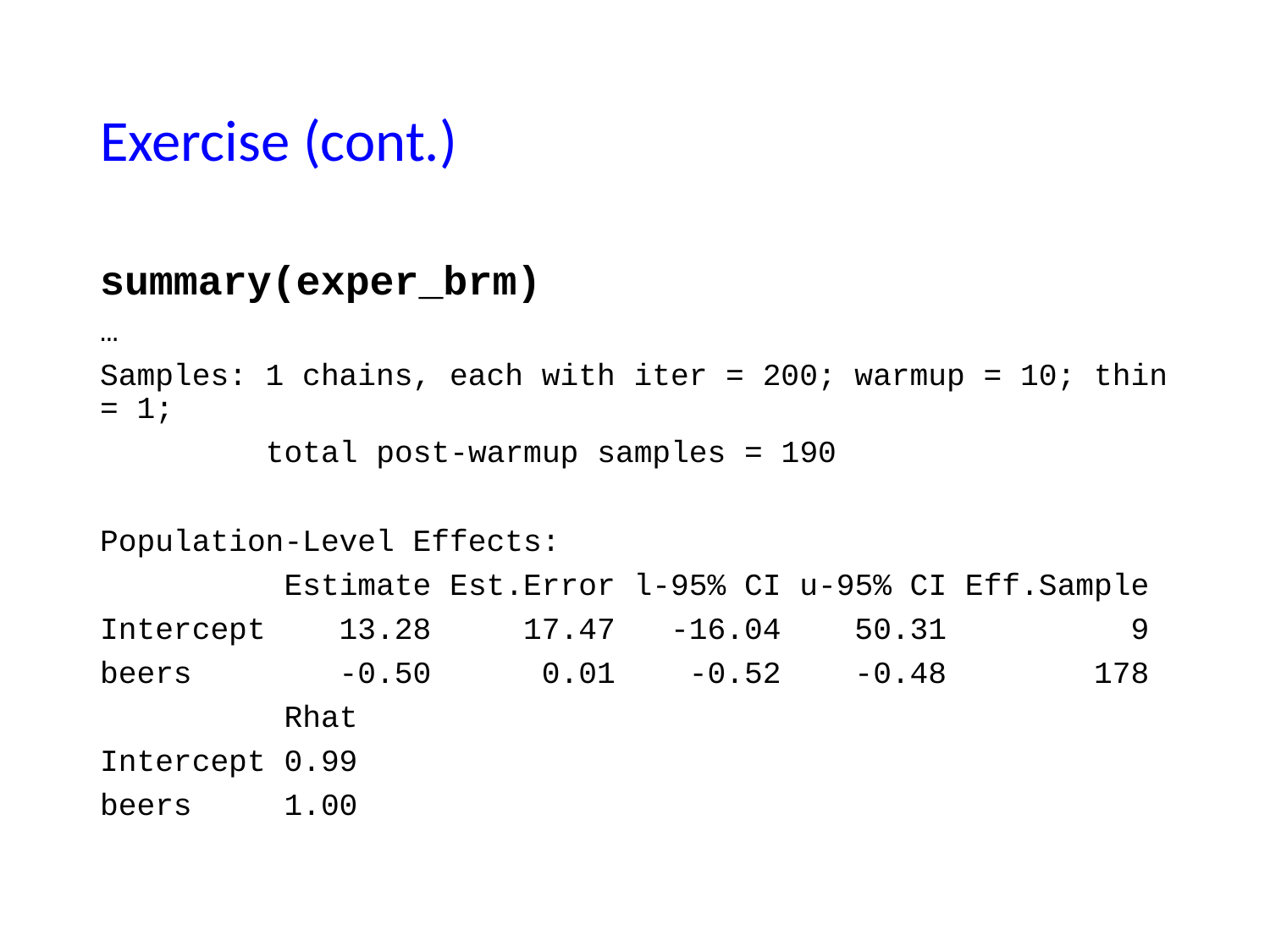

# Exercise (cont.)
summary(exper_brm)
…
Samples: 1 chains, each with iter = 200; warmup = 10; thin = 1;
         total post-warmup samples = 190

Population-Level Effects:
          Estimate Est.Error l-95% CI u-95% CI Eff.Sample
Intercept    13.28     17.47   -16.04    50.31          9
beers        -0.50      0.01    -0.52    -0.48        178
          Rhat
Intercept 0.99
beers     1.00